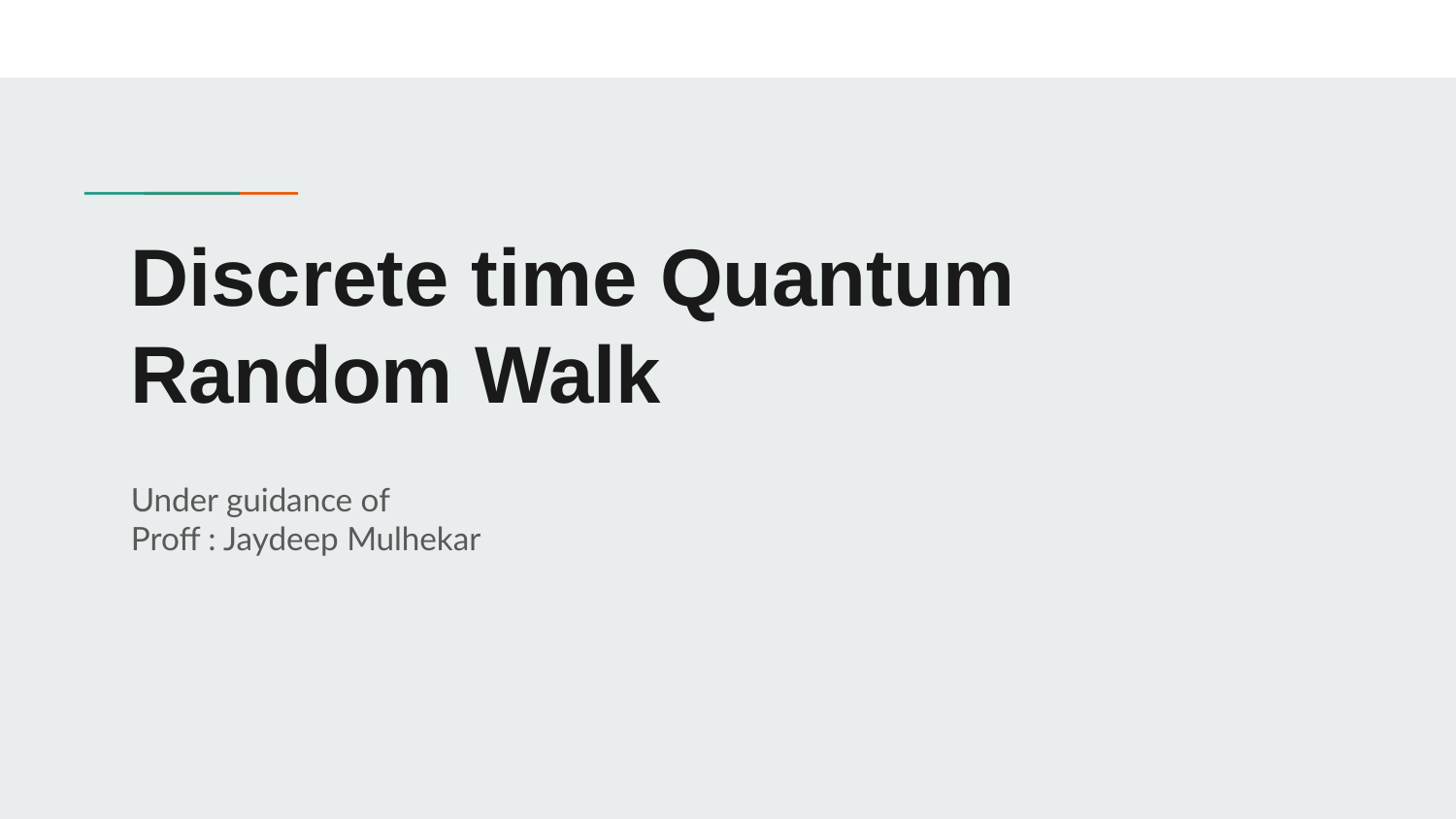

# Discrete time Quantum Random Walk
Under guidance of
Proff : Jaydeep Mulhekar